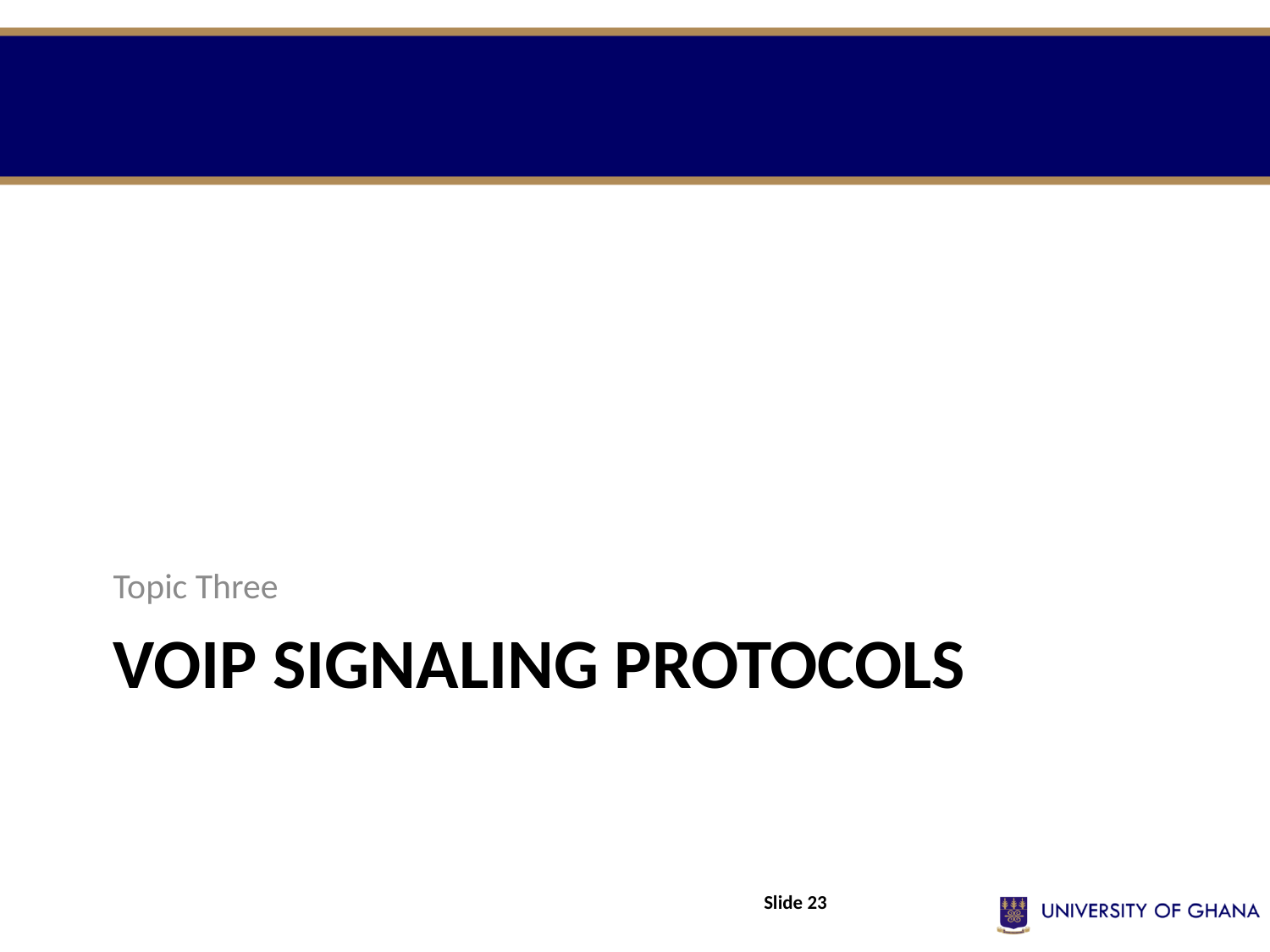

Topic Three
# VoIP Signaling Protocols
Slide 23